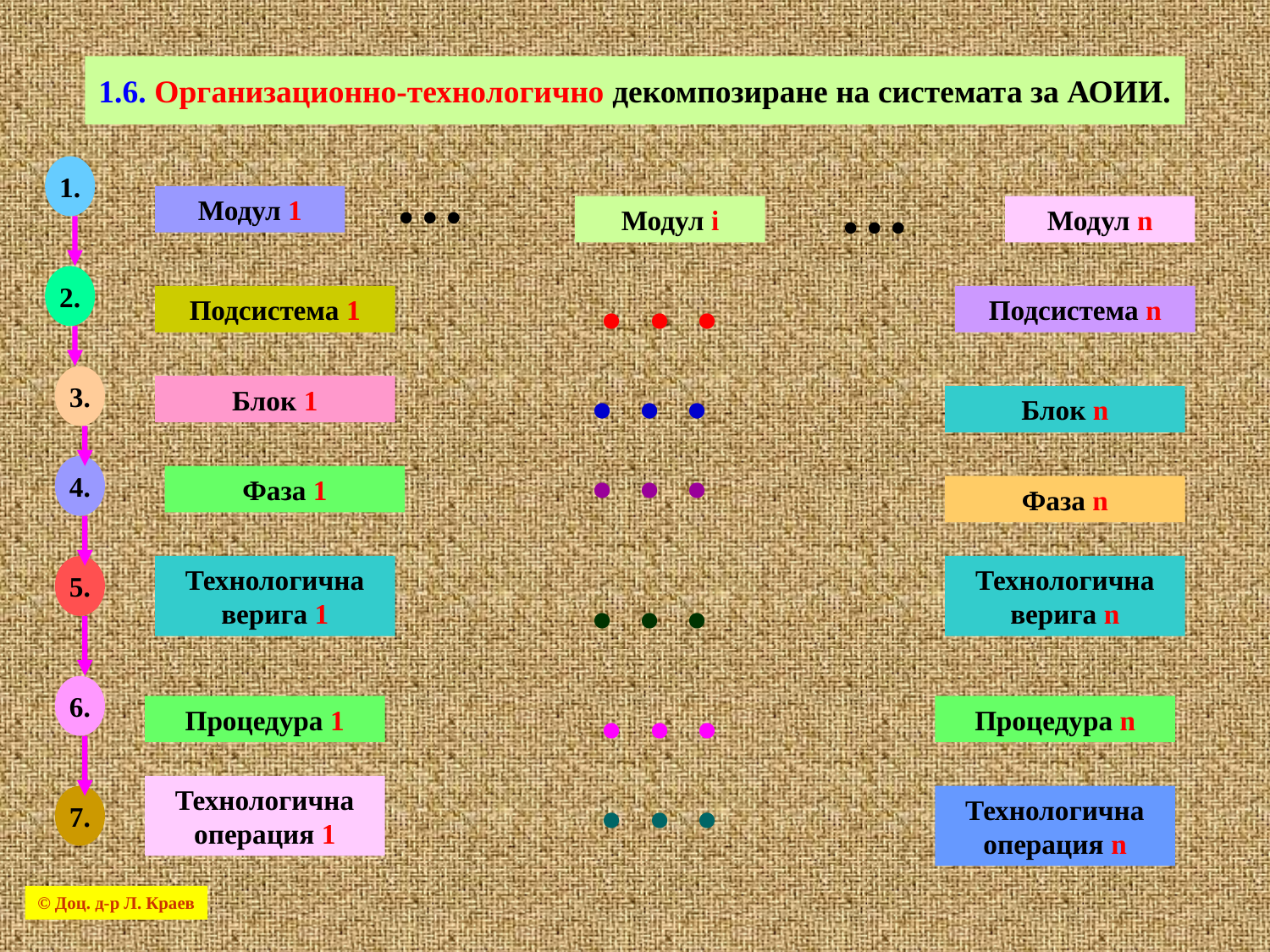

# 1.6. Организационно-технологично декомпозиране на системата за АОИИ.
…
1.
…
Модул 1
Модул i
Модул n

. . .
2.
Подсистема 1
Подсистема n
. . .

3.
Блок 1
Блок n
. . .

4.
Фаза 1
Фаза n

. . .
5.
Технологична верига 1
Технологична верига n

. . .
6.
Процедура 1
Процедура n
. . .

Технологична операция 1
7.
Технологична операция n
© Доц. д-р Л. Краев